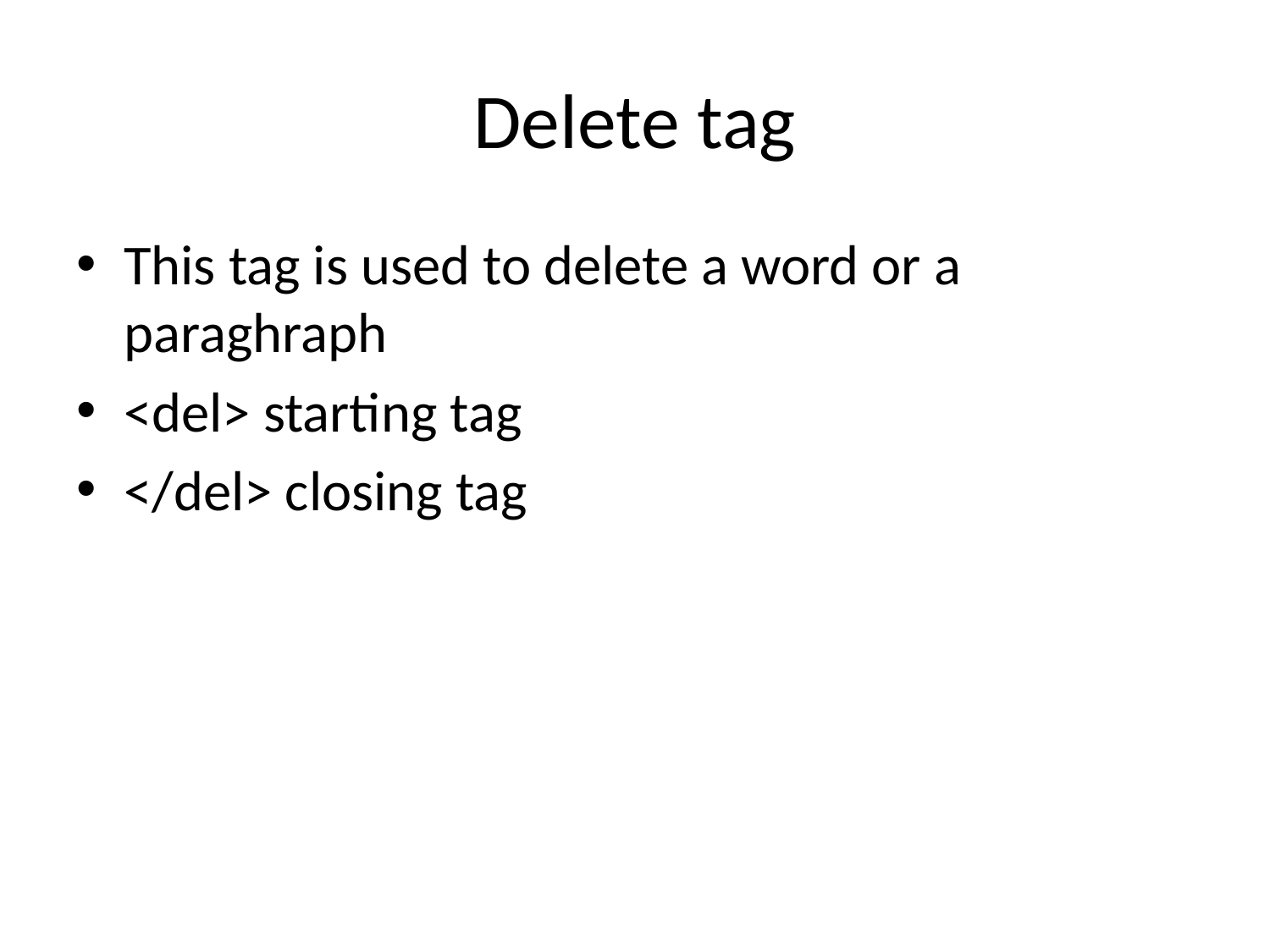

# Delete tag
This tag is used to delete a word or a paraghraph
<del> starting tag
</del> closing tag